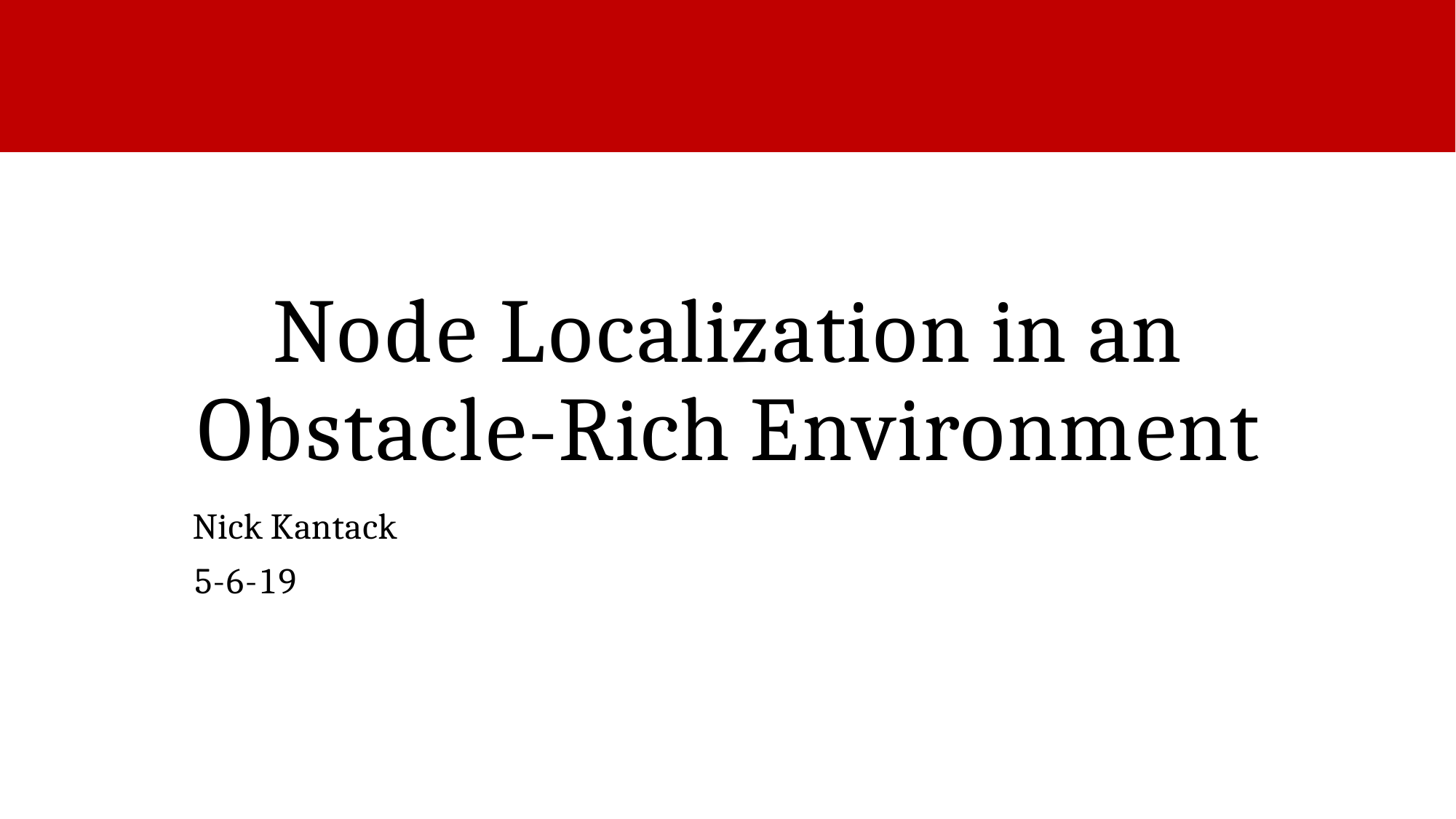

# Node Localization in an Obstacle-Rich Environment
Nick Kantack
5-6-19